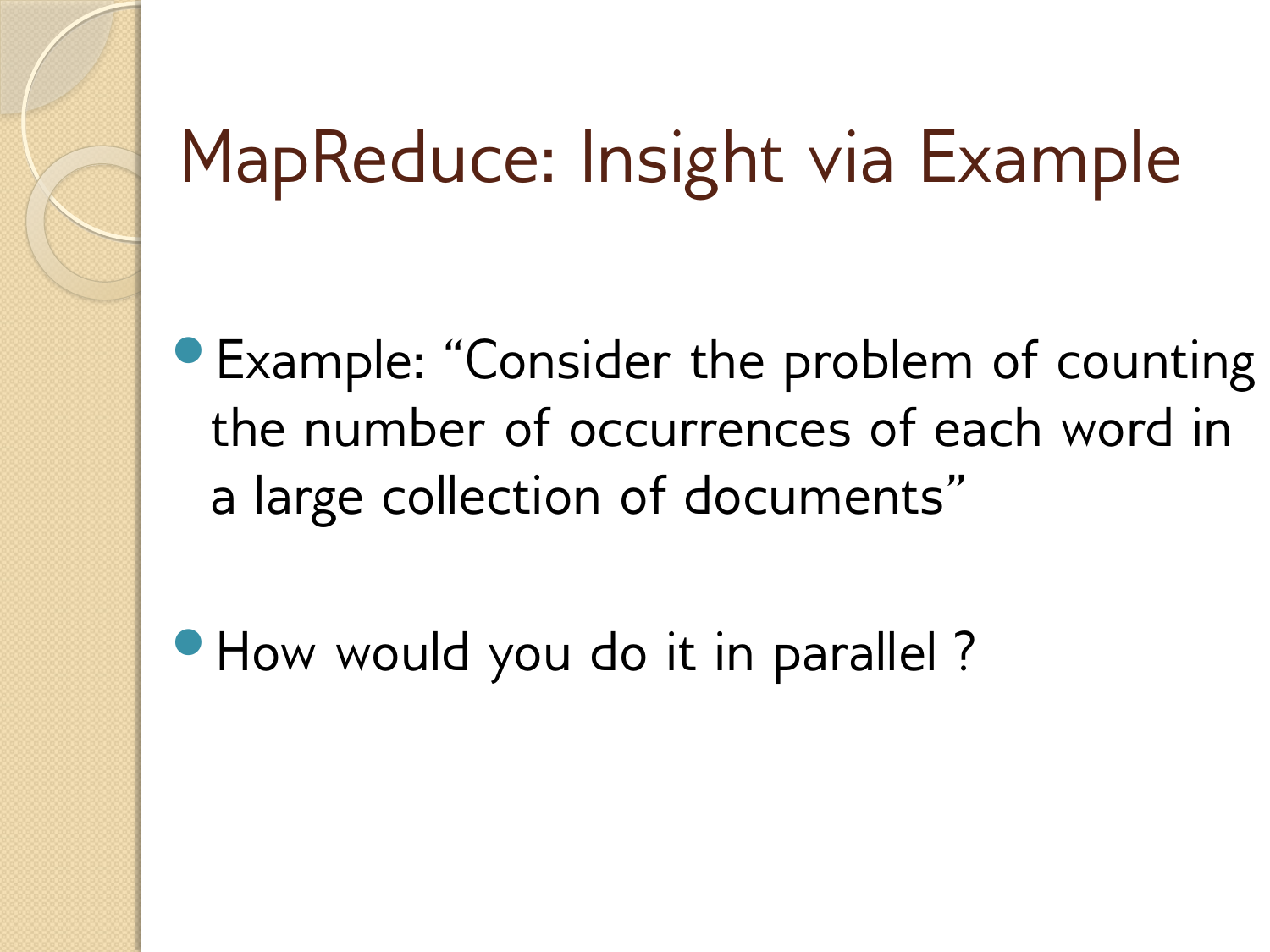

# MapReduce: Insight via Example

Example: “Consider the problem of counting the number of occurrences of each word in a large collection of documents”

How would you do it in parallel ?